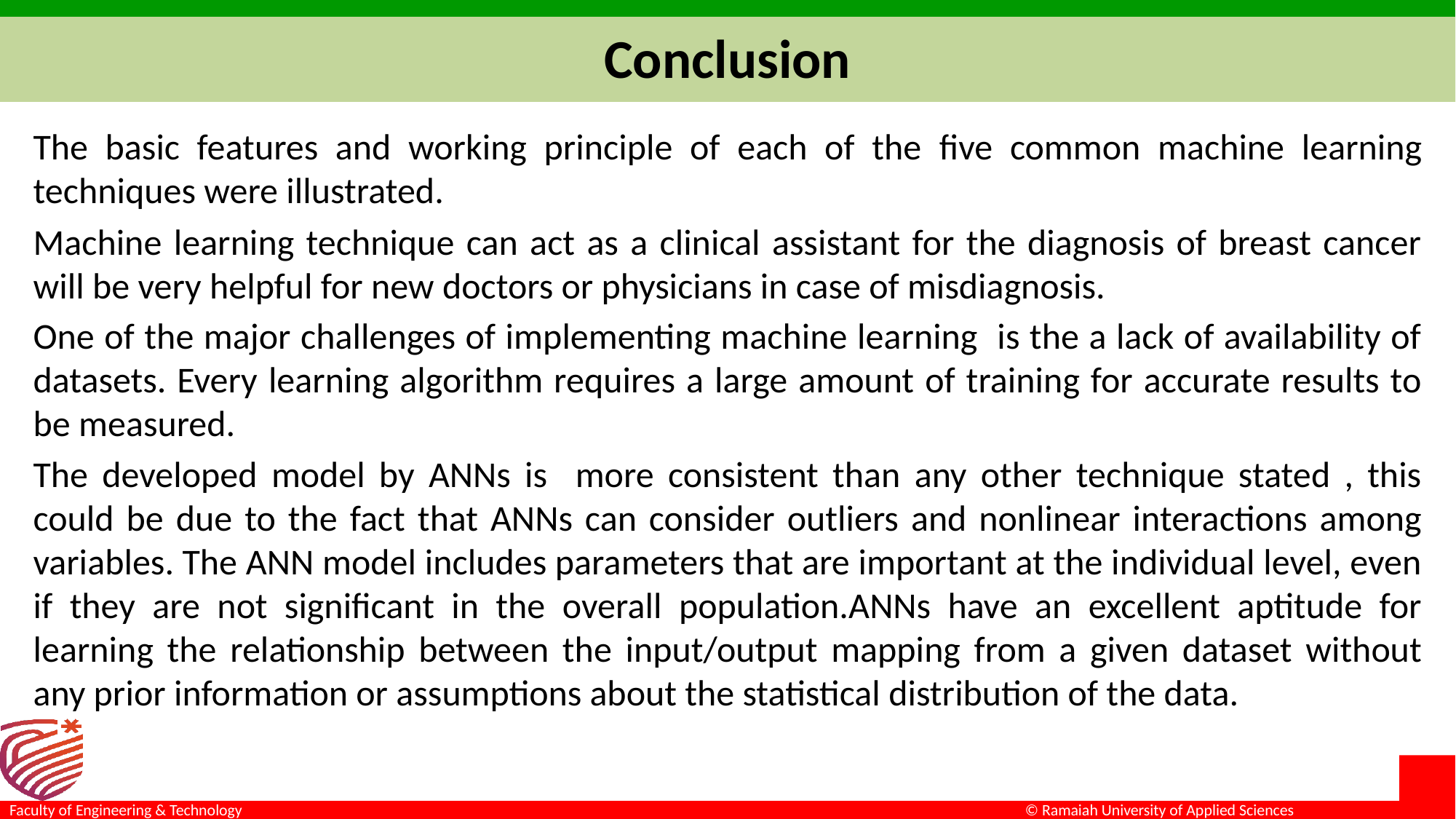

# Conclusion
The basic features and working principle of each of the ﬁve common machine learning techniques were illustrated.
Machine learning technique can act as a clinical assistant for the diagnosis of breast cancer will be very helpful for new doctors or physicians in case of misdiagnosis.
One of the major challenges of implementing machine learning  is the a lack of availability of datasets. Every learning algorithm requires a large amount of training for accurate results to be measured.
The developed model by ANNs is  more consistent than any other technique stated , this could be due to the fact that ANNs can consider outliers and nonlinear interactions among variables. The ANN model includes parameters that are important at the individual level, even if they are not significant in the overall population.ANNs have an excellent aptitude for learning the relationship between the input/output mapping from a given dataset without any prior information or assumptions about the statistical distribution of the data.